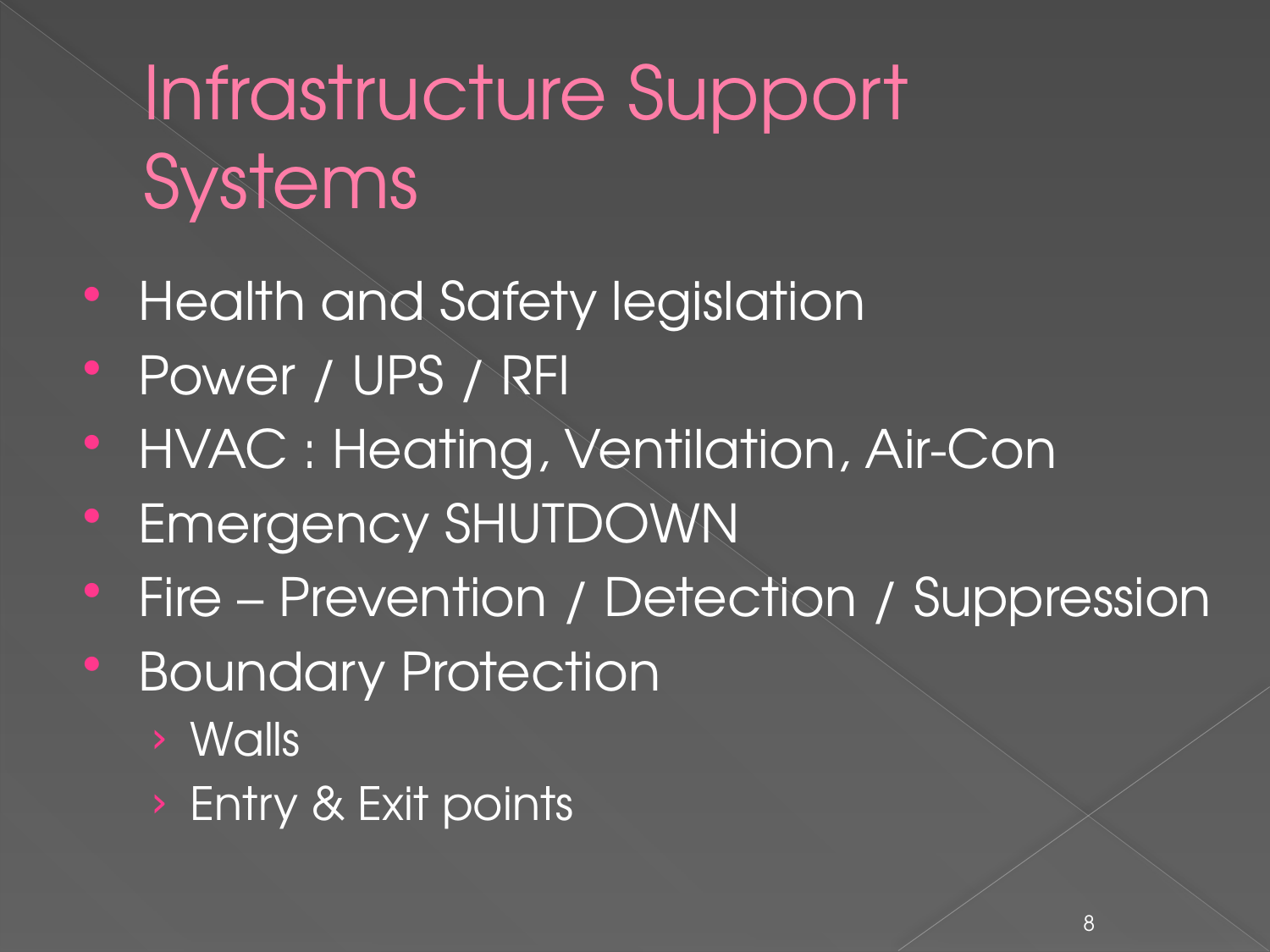

# Infrastructure Support Systems
Health and Safety legislation
Power / UPS / RFI
HVAC : Heating, Ventilation, Air-Con
Emergency SHUTDOWN
Fire – Prevention / Detection / Suppression
Boundary Protection
Walls
Entry & Exit points
8